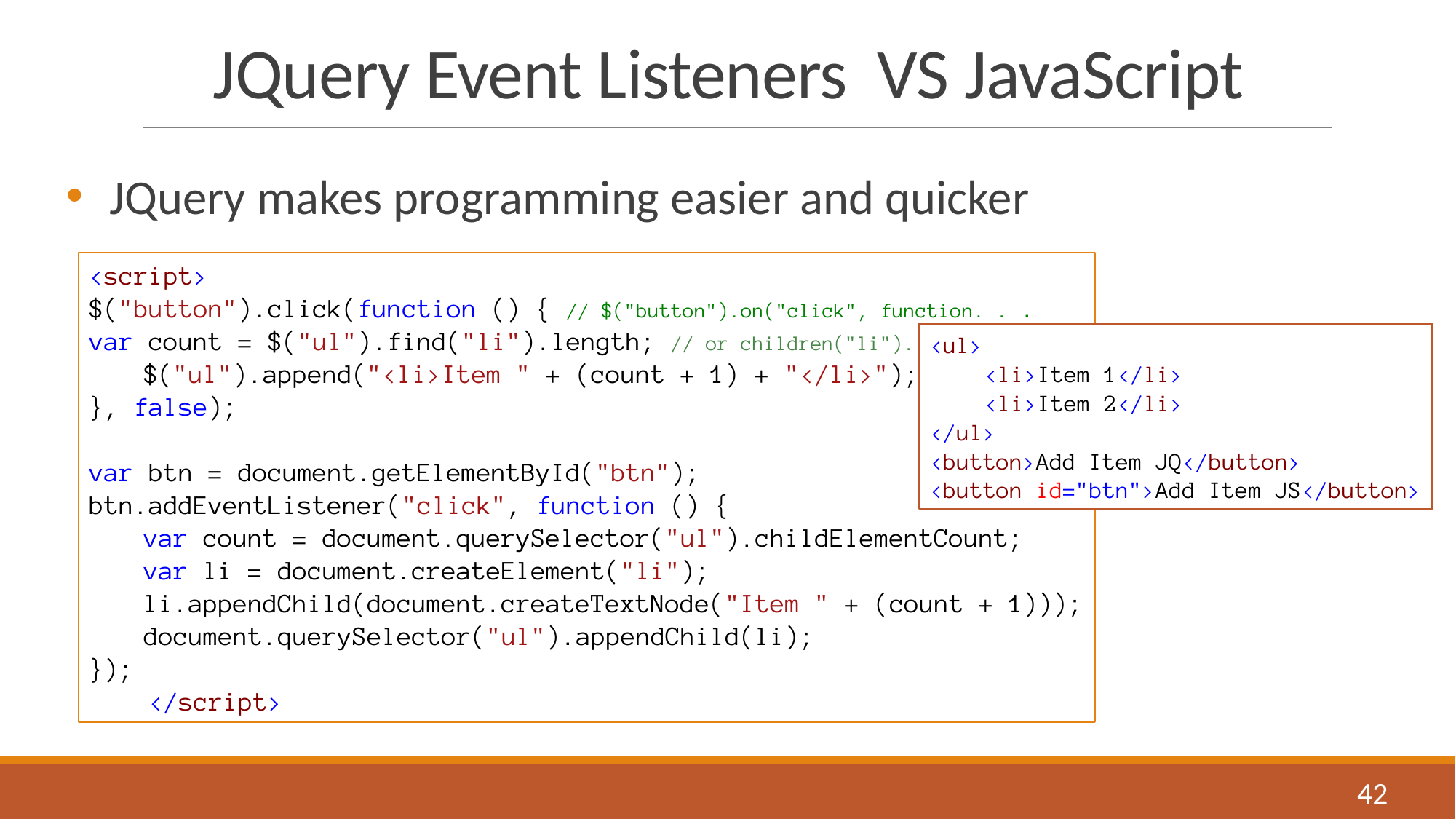

# JQuery Event Listeners  VS JavaScript
JQuery makes programming easier and quicker
<script>
$("button").click(function () { // $("button").on("click", function. . .
var count = $("ul").find("li").length; // or children("li")..
$("ul").append("<li>Item " + (count + 1) + "</li>");
}, false);

var btn = document.getElementById("btn");
btn.addEventListener("click", function () {
var count = document.querySelector("ul").childElementCount;
var li = document.createElement("li");
li.appendChild(document.createTextNode("Item " + (count + 1)));
document.querySelector("ul").appendChild(li);
});
    </script>
<ul>
<li>Item 1</li>
<li>Item 2</li>
</ul>
<button>Add Item JQ</button>
<button id="btn">Add Item JS</button>
42